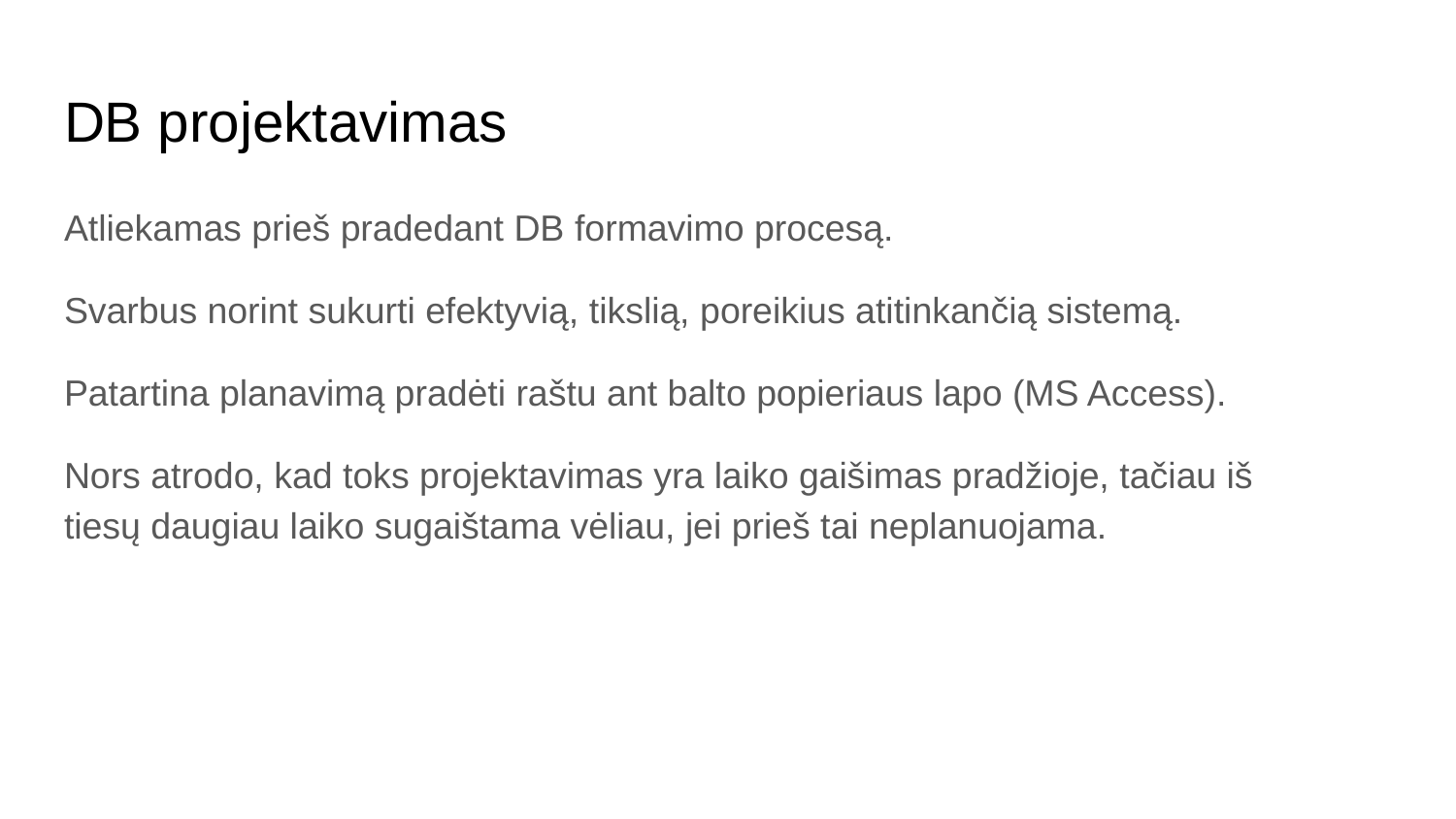

# DB projektavimas
Atliekamas prieš pradedant DB formavimo procesą.
Svarbus norint sukurti efektyvią, tikslią, poreikius atitinkančią sistemą.
Patartina planavimą pradėti raštu ant balto popieriaus lapo (MS Access).
Nors atrodo, kad toks projektavimas yra laiko gaišimas pradžioje, tačiau iš
tiesų daugiau laiko sugaištama vėliau, jei prieš tai neplanuojama.